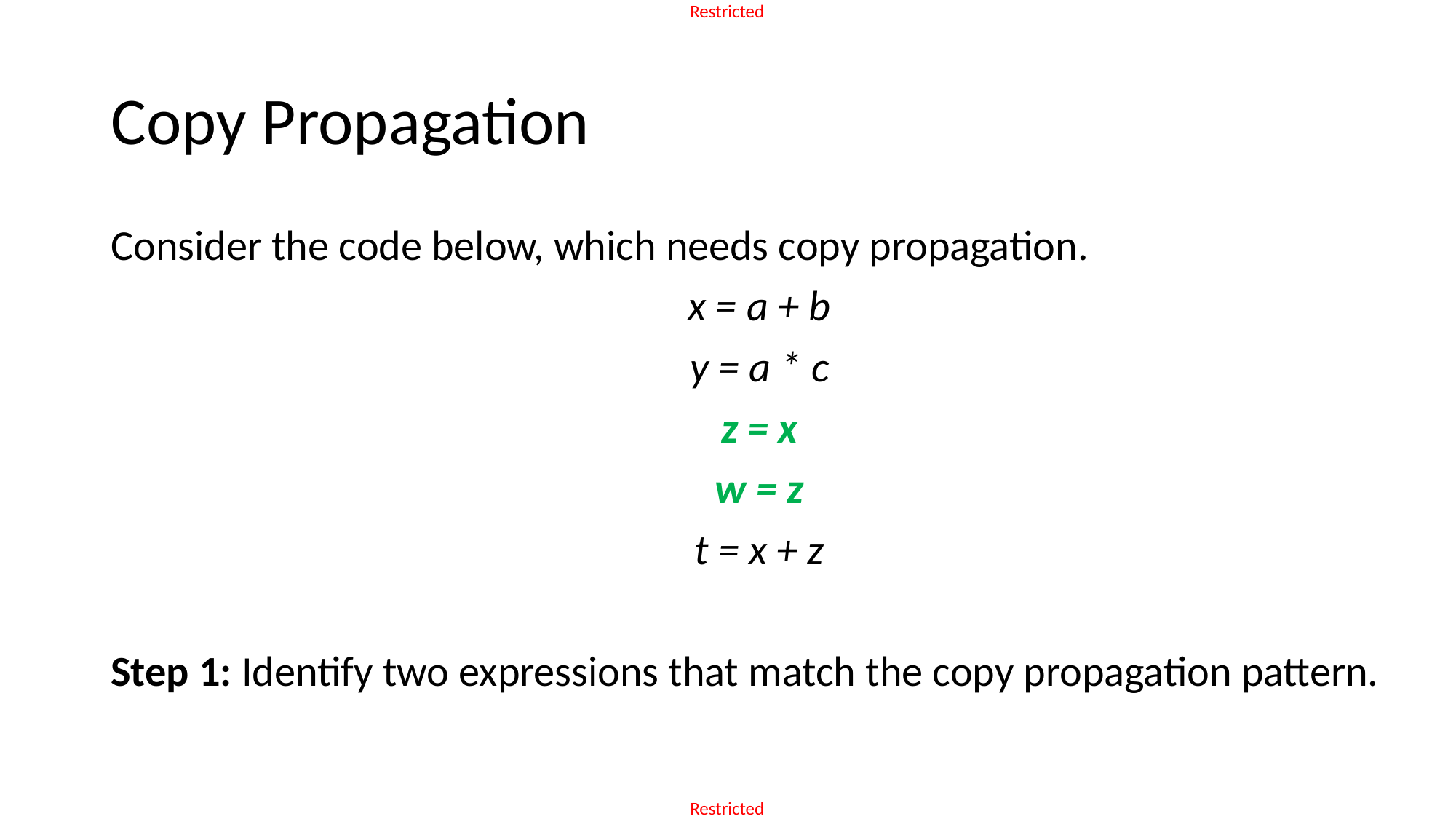

# Copy Propagation
Consider the code below, which needs copy propagation.
x = a + b
y = a * c
z = x
w = z
t = x + z

Step 1: Identify two expressions that match the copy propagation pattern.